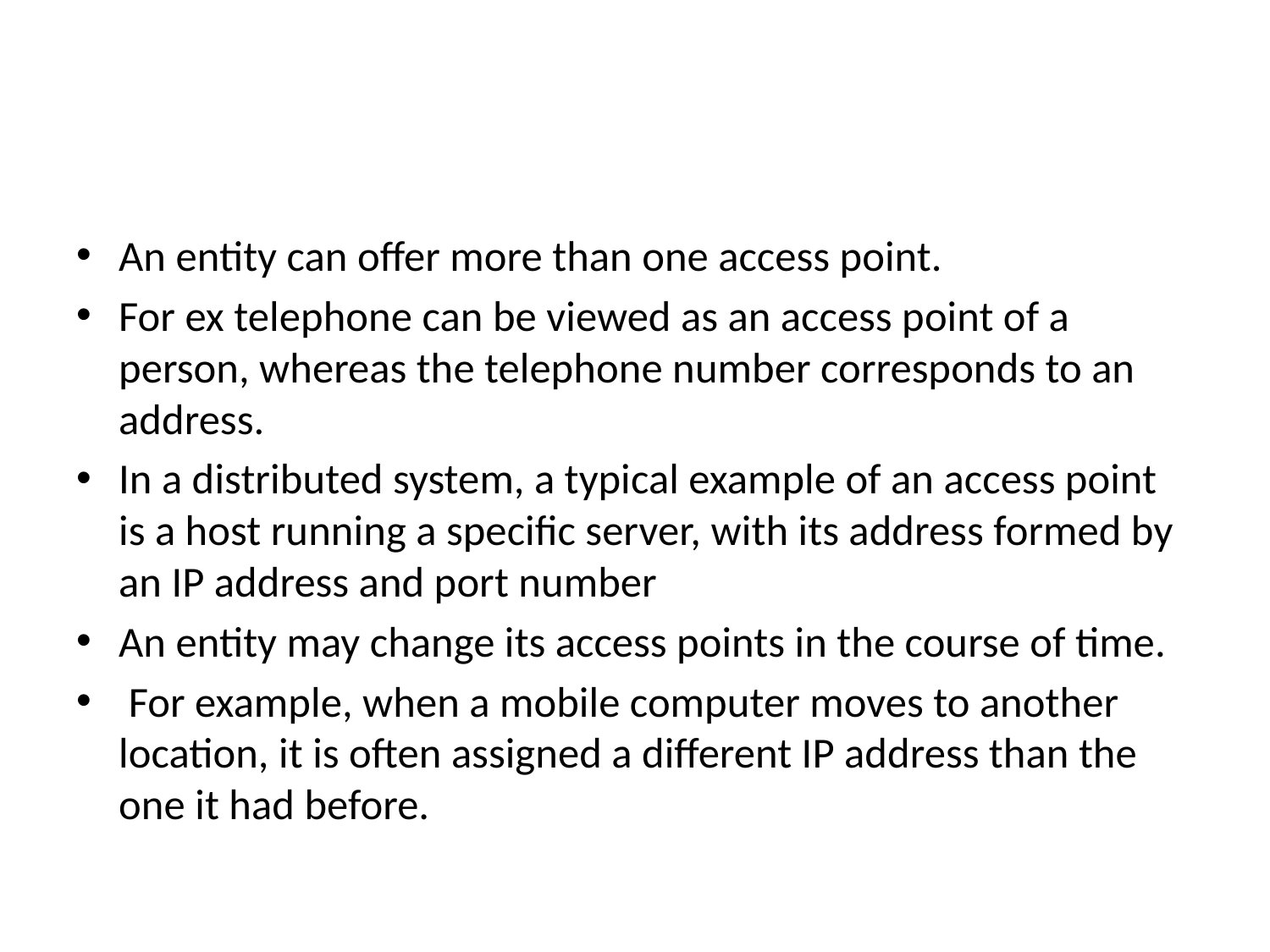

#
An entity can offer more than one access point.
For ex telephone can be viewed as an access point of a person, whereas the telephone number corresponds to an address.
In a distributed system, a typical example of an access point is a host running a specific server, with its address formed by an IP address and port number
An entity may change its access points in the course of time.
 For example, when a mobile computer moves to another location, it is often assigned a different IP address than the one it had before.